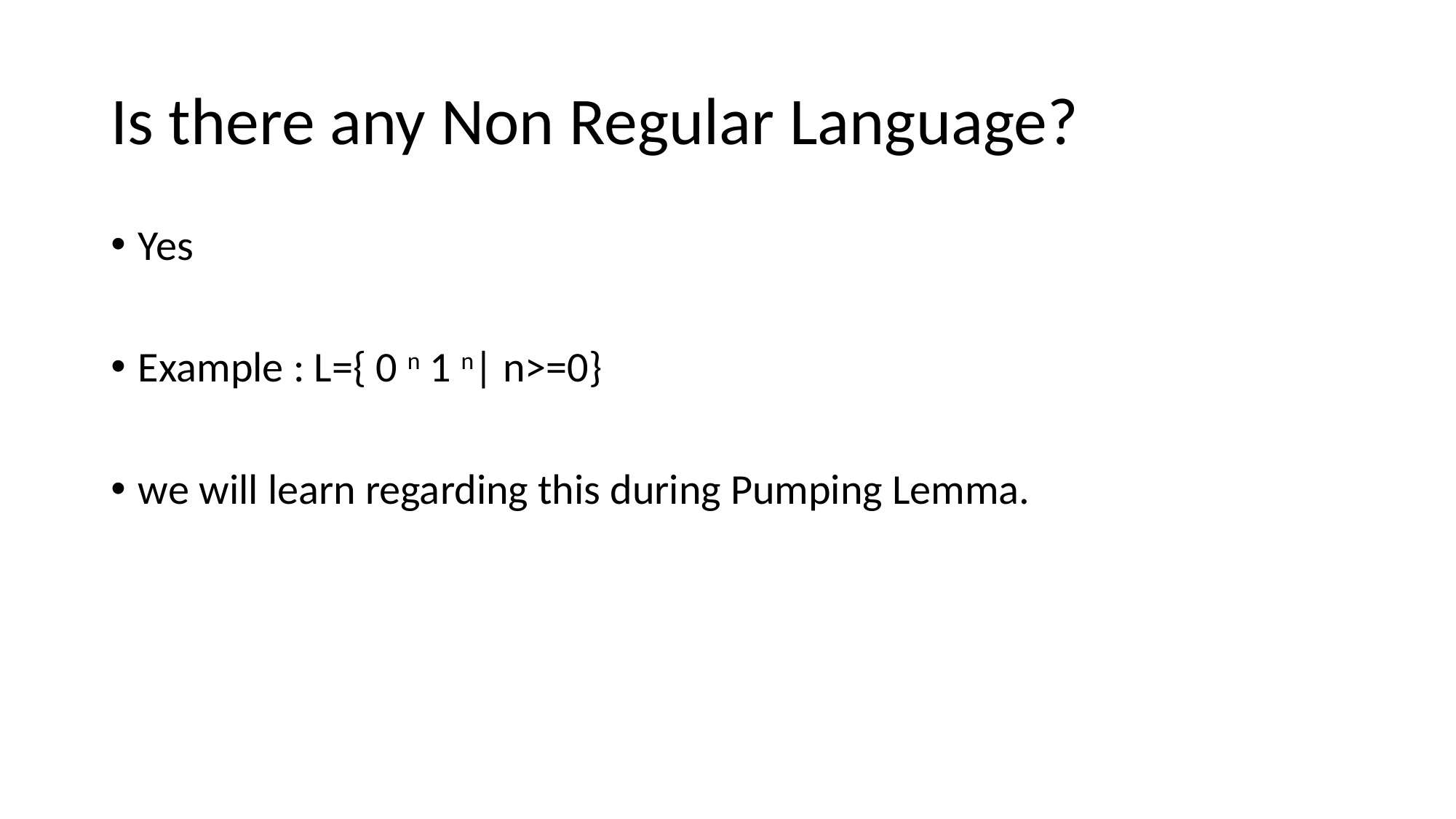

# Is there any Non Regular Language?
Yes

Example : L={ 0 n 1 n| n>=0}

we will learn regarding this during Pumping Lemma.